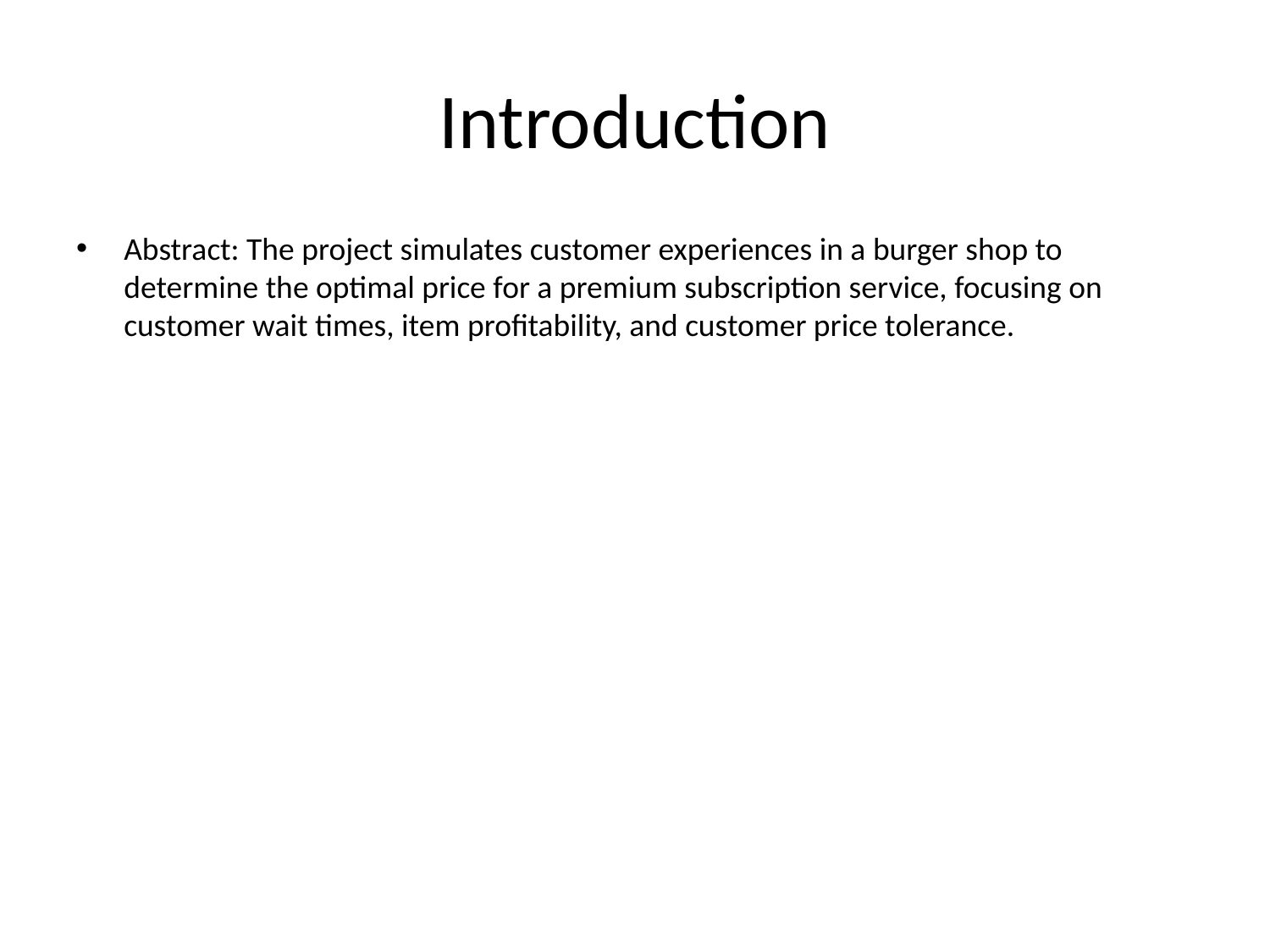

# Introduction
Abstract: The project simulates customer experiences in a burger shop to determine the optimal price for a premium subscription service, focusing on customer wait times, item profitability, and customer price tolerance.